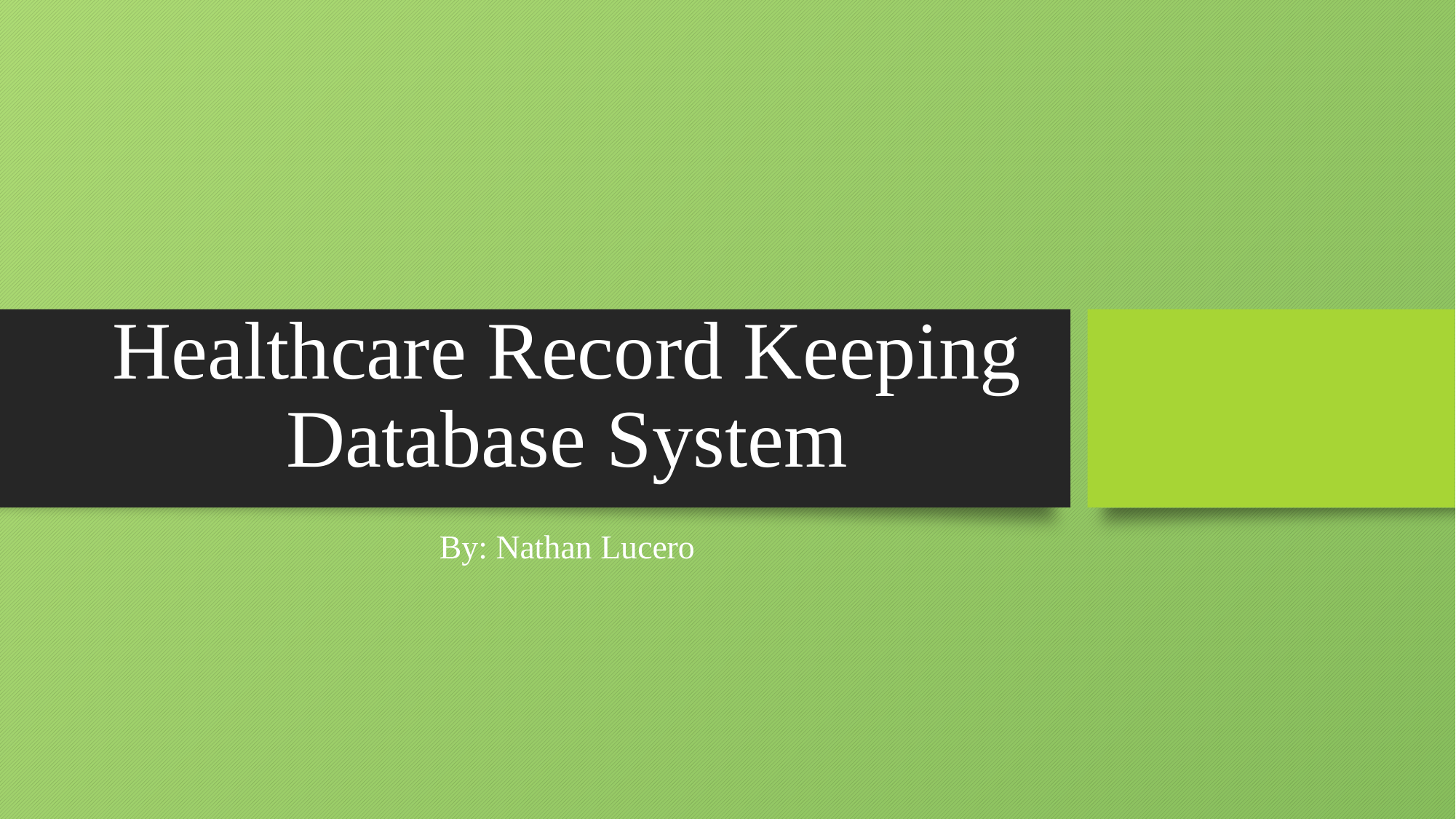

# Healthcare Record Keeping Database System
By: Nathan Lucero